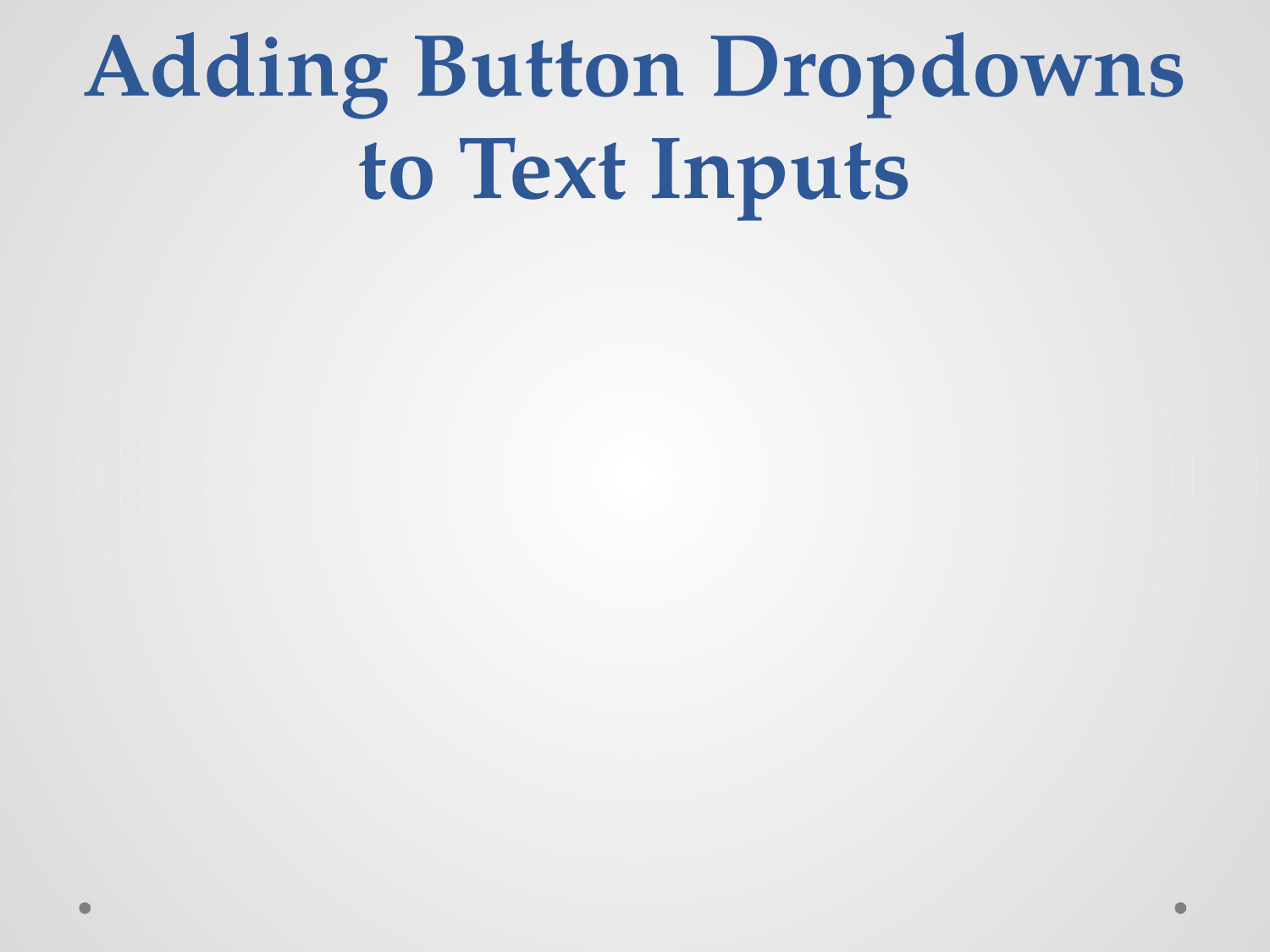

# Adding Button Dropdowns to Text Inputs